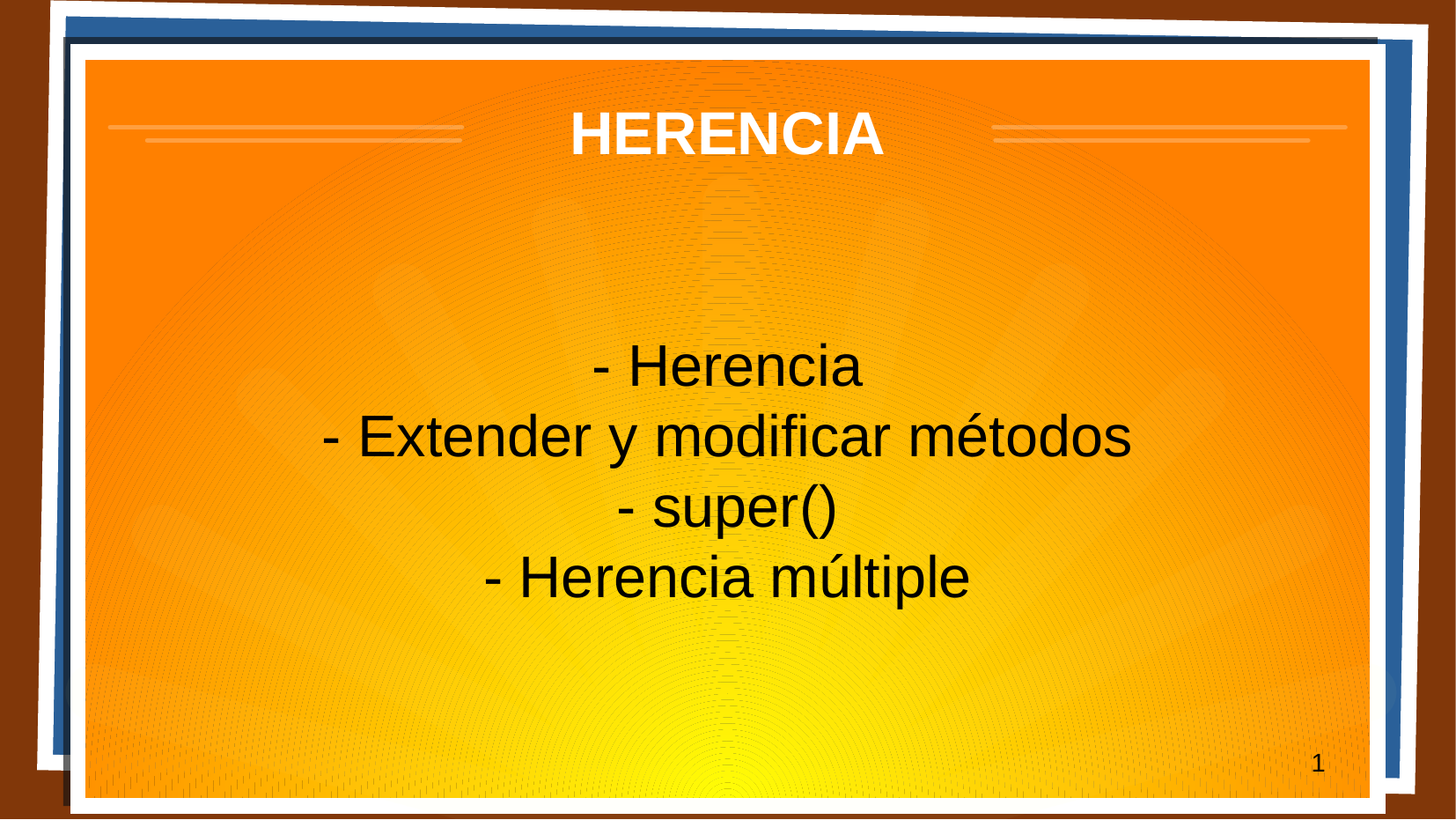

# HERENCIA
- Herencia
- Extender y modificar métodos
- super()
- Herencia múltiple
1